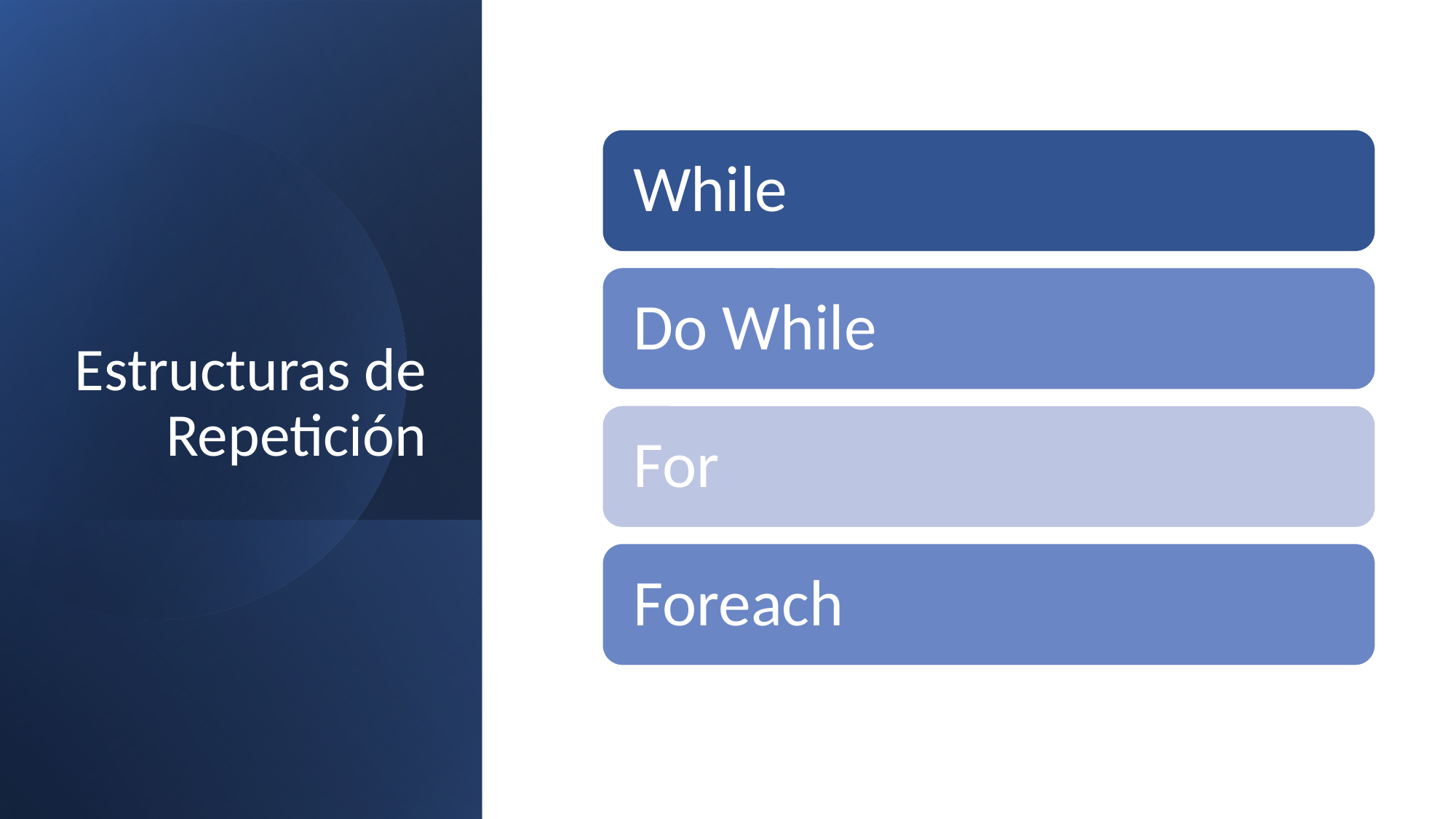

# Estructuras de Repetición

While
Do While
For
Foreach